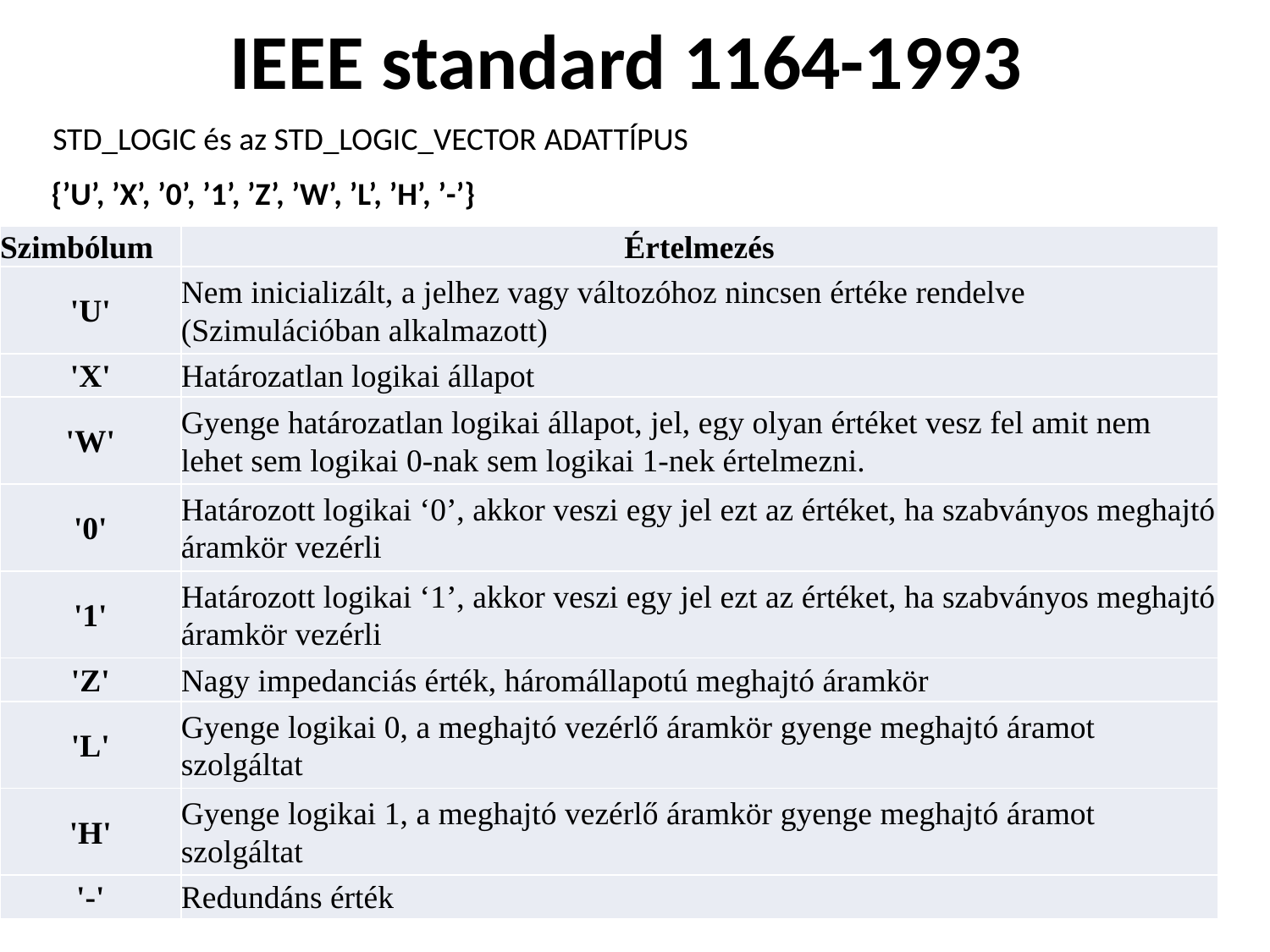

# IEEE standard 1164-1993
STD_LOGIC és az STD_LOGIC_VECTOR ADATTÍPUS
{’U’, ’X’, ’0’, ’1’, ’Z’, ’W’, ’L’, ’H’, ’-’}
| Szimbólum | Értelmezés |
| --- | --- |
| 'U' | Nem inicializált, a jelhez vagy változóhoz nincsen értéke rendelve (Szimulációban alkalmazott) |
| 'X' | Határozatlan logikai állapot |
| 'W' | Gyenge határozatlan logikai állapot, jel, egy olyan értéket vesz fel amit nem lehet sem logikai 0-nak sem logikai 1-nek értelmezni. |
| '0' | Határozott logikai ‘0’, akkor veszi egy jel ezt az értéket, ha szabványos meghajtó áramkör vezérli |
| '1' | Határozott logikai ‘1’, akkor veszi egy jel ezt az értéket, ha szabványos meghajtó áramkör vezérli |
| 'Z' | Nagy impedanciás érték, háromállapotú meghajtó áramkör |
| 'L' | Gyenge logikai 0, a meghajtó vezérlő áramkör gyenge meghajtó áramot szolgáltat |
| 'H' | Gyenge logikai 1, a meghajtó vezérlő áramkör gyenge meghajtó áramot szolgáltat |
| '-' | Redundáns érték |